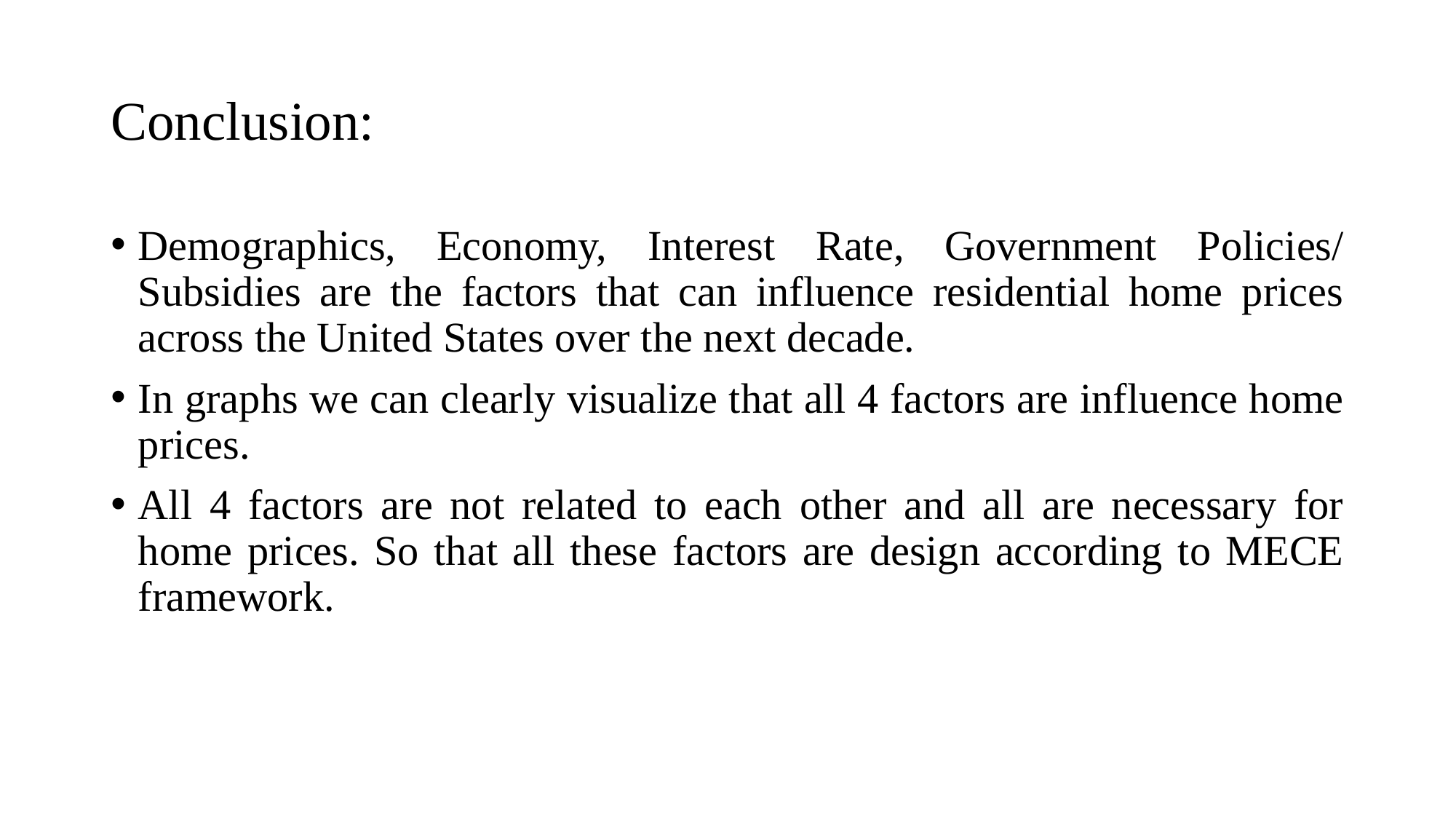

# Conclusion:
Demographics, Economy, Interest Rate, Government Policies/ Subsidies are the factors that can influence residential home prices across the United States over the next decade.
In graphs we can clearly visualize that all 4 factors are influence home prices.
All 4 factors are not related to each other and all are necessary for home prices. So that all these factors are design according to MECE framework.